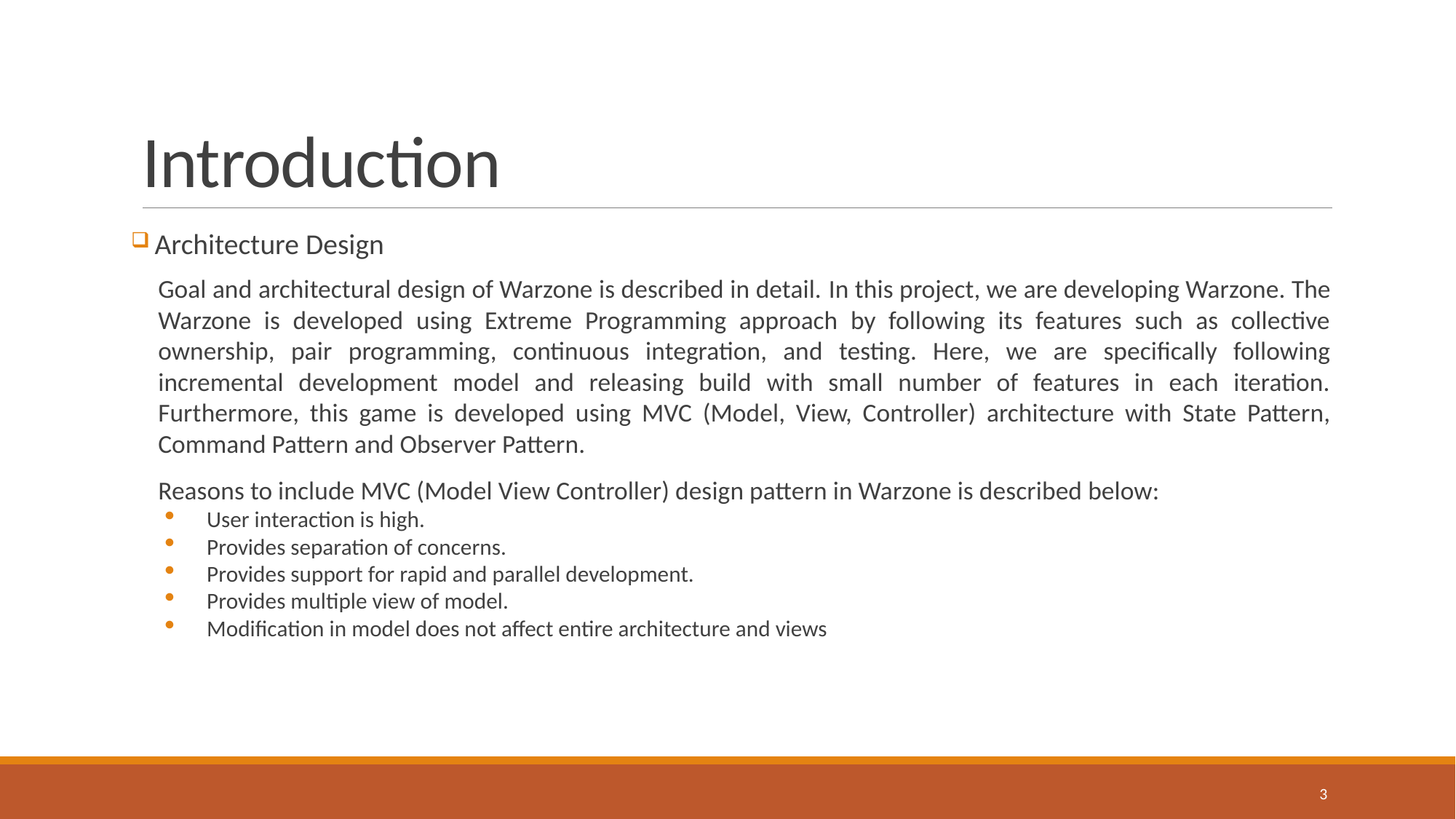

# Introduction
 Architecture Design
Goal and architectural design of Warzone is described in detail. In this project, we are developing Warzone. The Warzone is developed using Extreme Programming approach by following its features such as collective ownership, pair programming, continuous integration, and testing. Here, we are specifically following incremental development model and releasing build with small number of features in each iteration. Furthermore, this game is developed using MVC (Model, View, Controller) architecture with State Pattern, Command Pattern and Observer Pattern.
Reasons to include MVC (Model View Controller) design pattern in Warzone is described below:
User interaction is high.
Provides separation of concerns.
Provides support for rapid and parallel development.
Provides multiple view of model.
Modification in model does not affect entire architecture and views
3